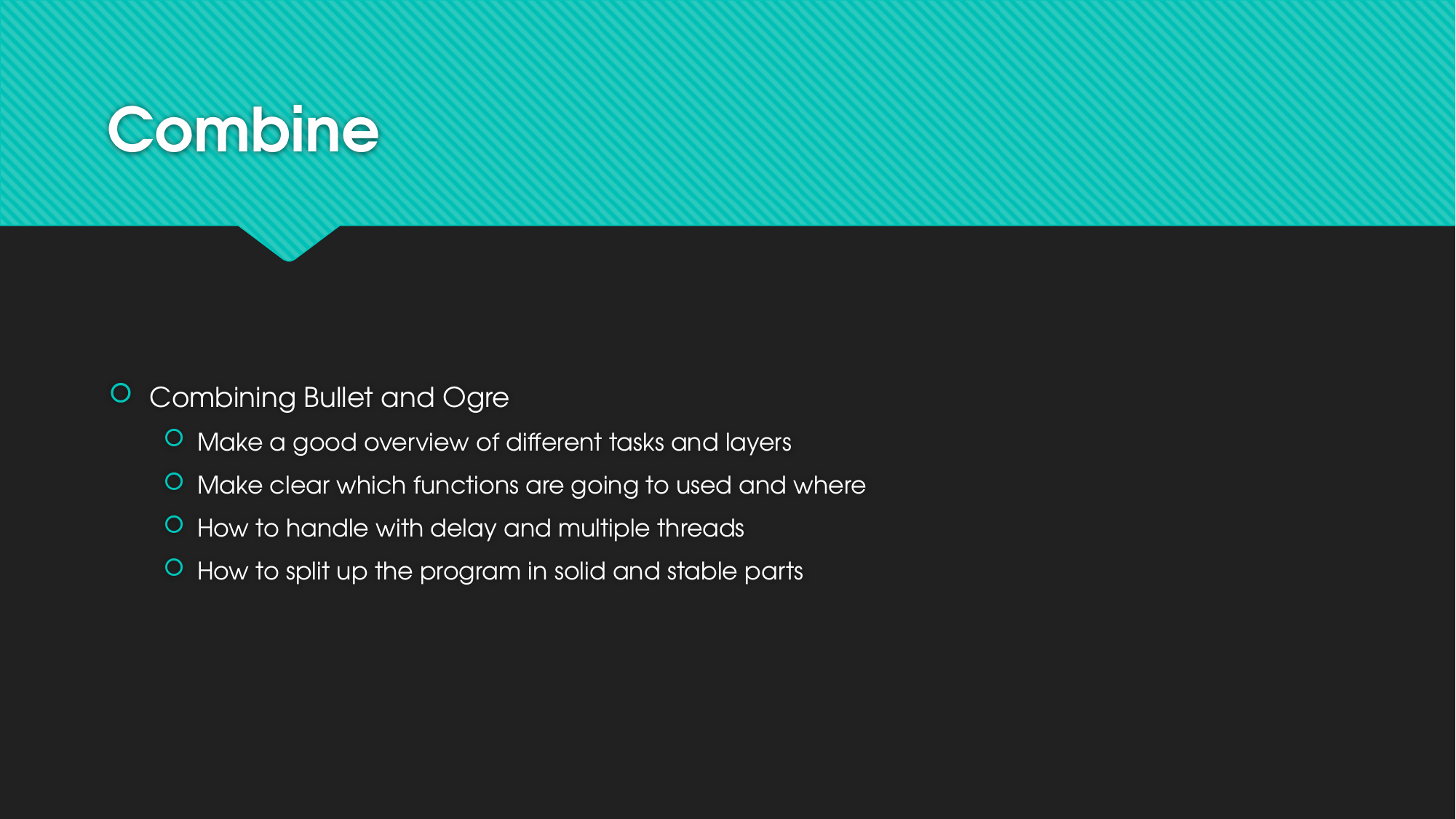

# Combine
Combining Bullet and Ogre
Make a good overview of different tasks and layers
Make clear which functions are going to used and where
How to handle with delay and multiple threads
How to split up the program in solid and stable parts